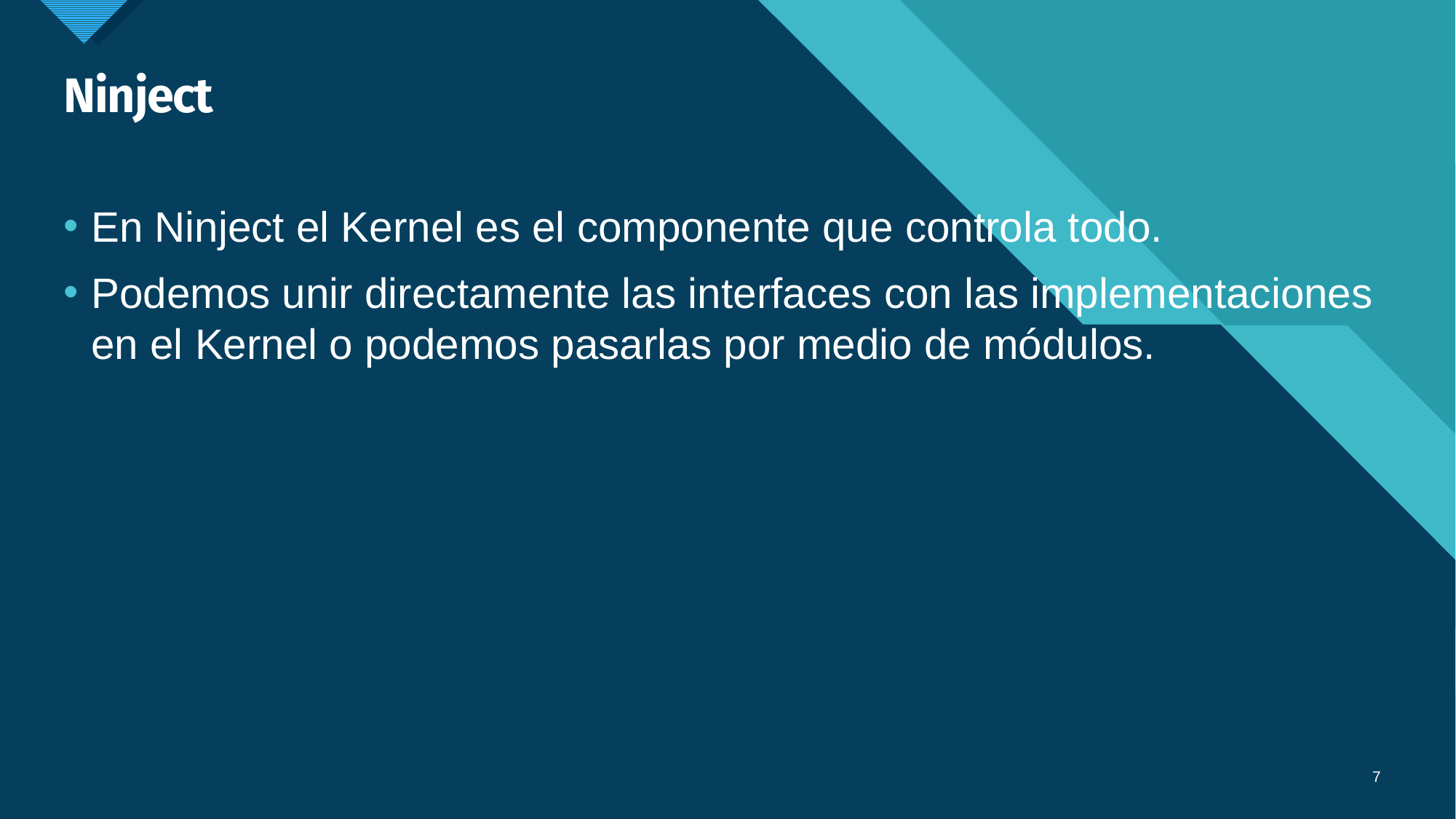

# Ninject
En Ninject el Kernel es el componente que controla todo.
Podemos unir directamente las interfaces con las implementaciones en el Kernel o podemos pasarlas por medio de módulos.

7